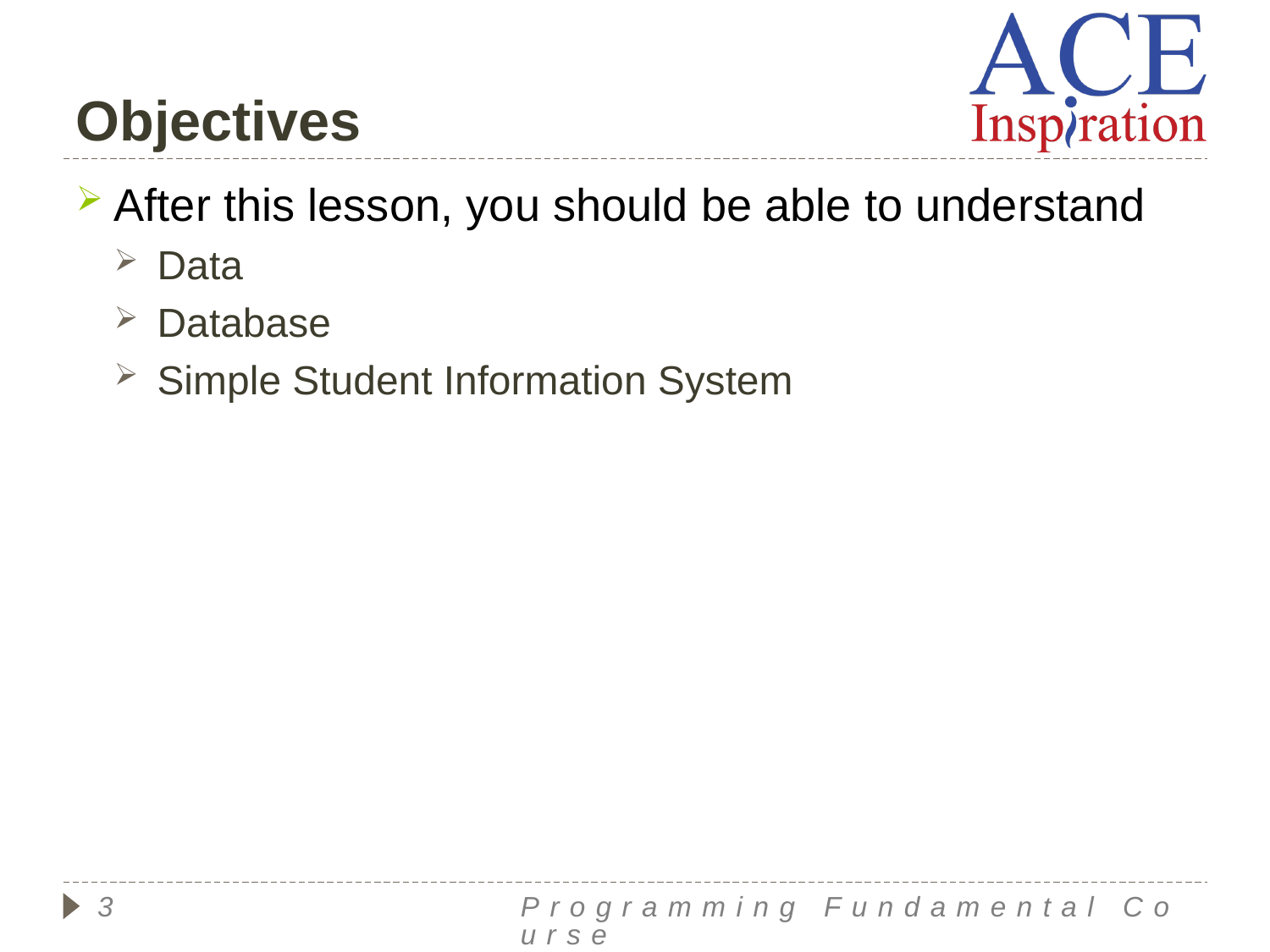

# Objectives
After this lesson, you should be able to understand
Data
Database
Simple Student Information System

3
Programming Fundamental Course